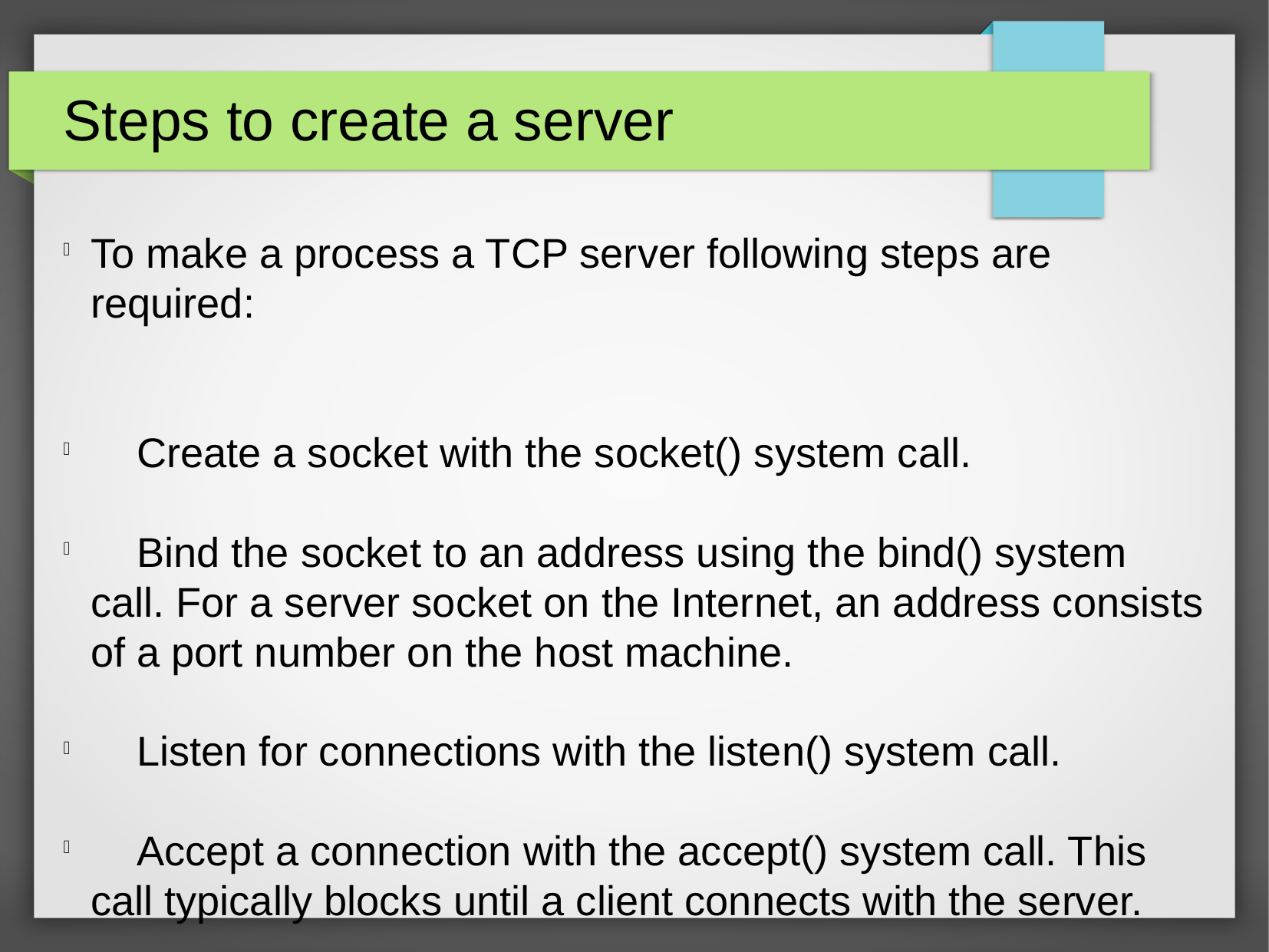

Steps to create a server
To make a process a TCP server following steps are required:

    Create a socket with the socket() system call.

    Bind the socket to an address using the bind() system call. For a server socket on the Internet, an address consists of a port number on the host machine.

    Listen for connections with the listen() system call.

    Accept a connection with the accept() system call. This call typically blocks until a client connects with the server.

    Send and receive data using the read() and write() system calls.